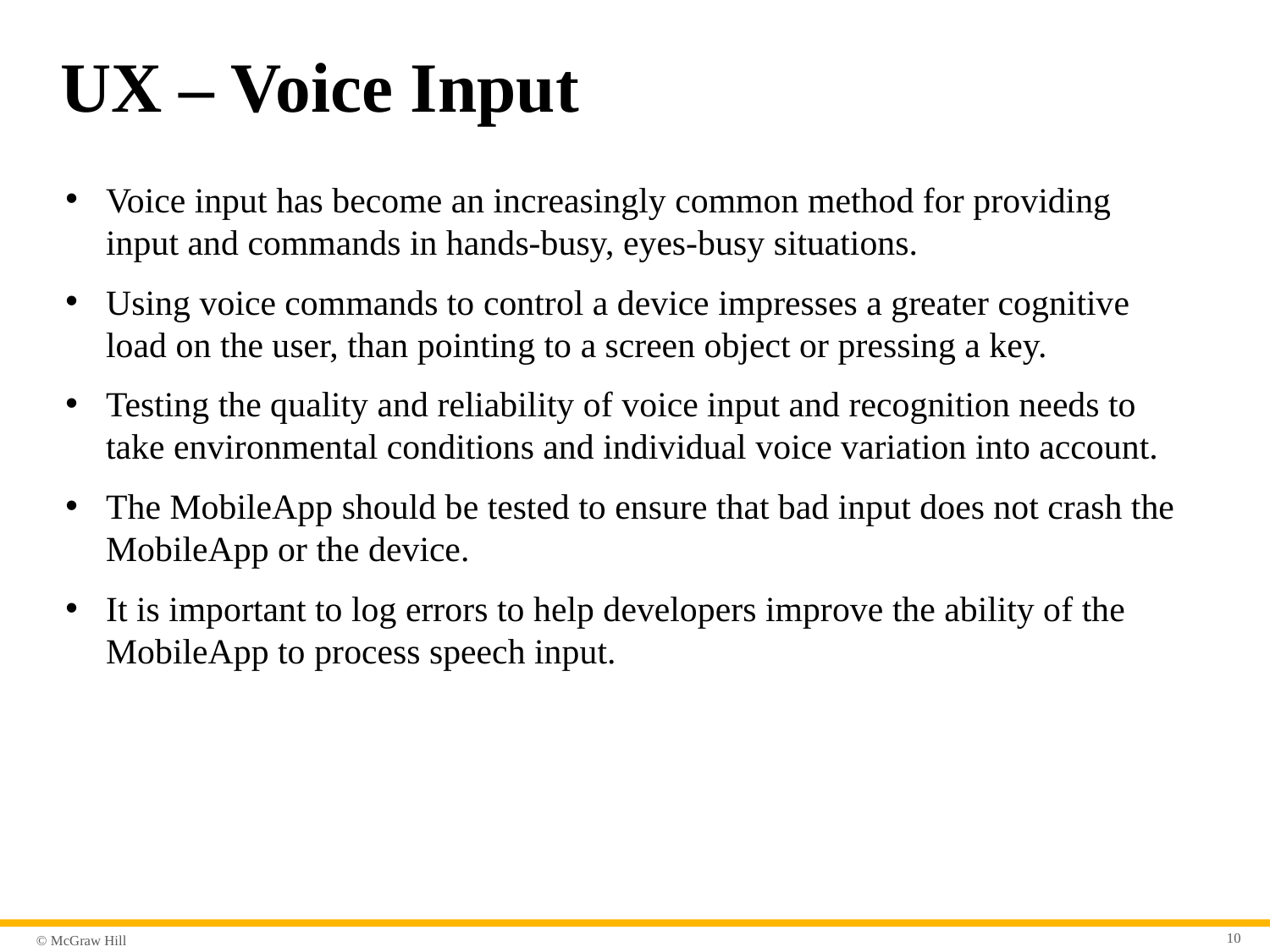

# UX – Voice Input
Voice input has become an increasingly common method for providing input and commands in hands-busy, eyes-busy situations.
Using voice commands to control a device impresses a greater cognitive load on the user, than pointing to a screen object or pressing a key.
Testing the quality and reliability of voice input and recognition needs to take environmental conditions and individual voice variation into account.
The MobileApp should be tested to ensure that bad input does not crash the MobileApp or the device.
It is important to log errors to help developers improve the ability of the MobileApp to process speech input.
10